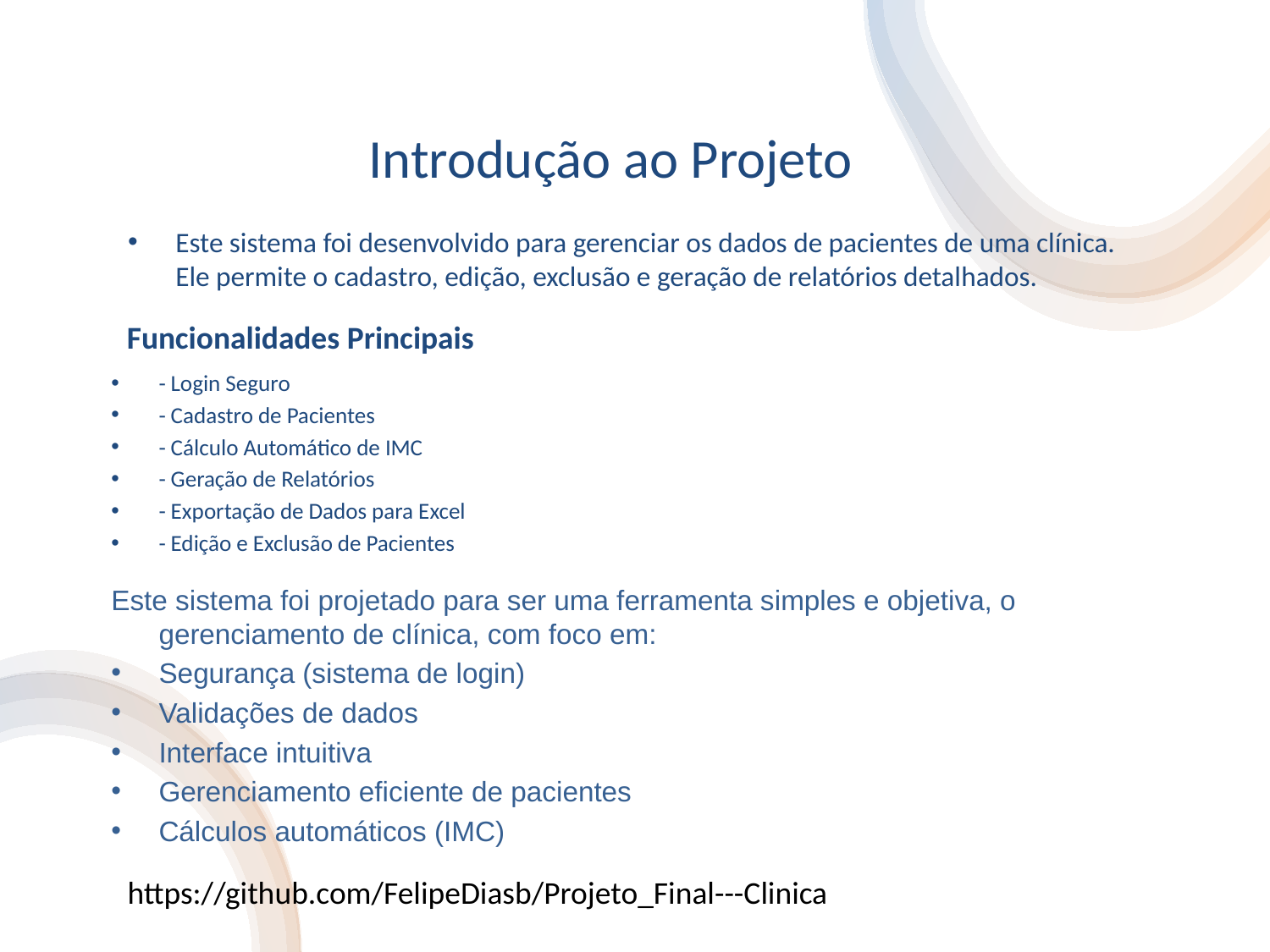

# Introdução ao Projeto
Este sistema foi desenvolvido para gerenciar os dados de pacientes de uma clínica. Ele permite o cadastro, edição, exclusão e geração de relatórios detalhados.
Funcionalidades Principais
- Login Seguro
- Cadastro de Pacientes
- Cálculo Automático de IMC
- Geração de Relatórios
- Exportação de Dados para Excel
- Edição e Exclusão de Pacientes
Este sistema foi projetado para ser uma ferramenta simples e objetiva, o gerenciamento de clínica, com foco em:
Segurança (sistema de login)
Validações de dados
Interface intuitiva
Gerenciamento eficiente de pacientes
Cálculos automáticos (IMC)

https://github.com/FelipeDiasb/Projeto_Final---Clinica